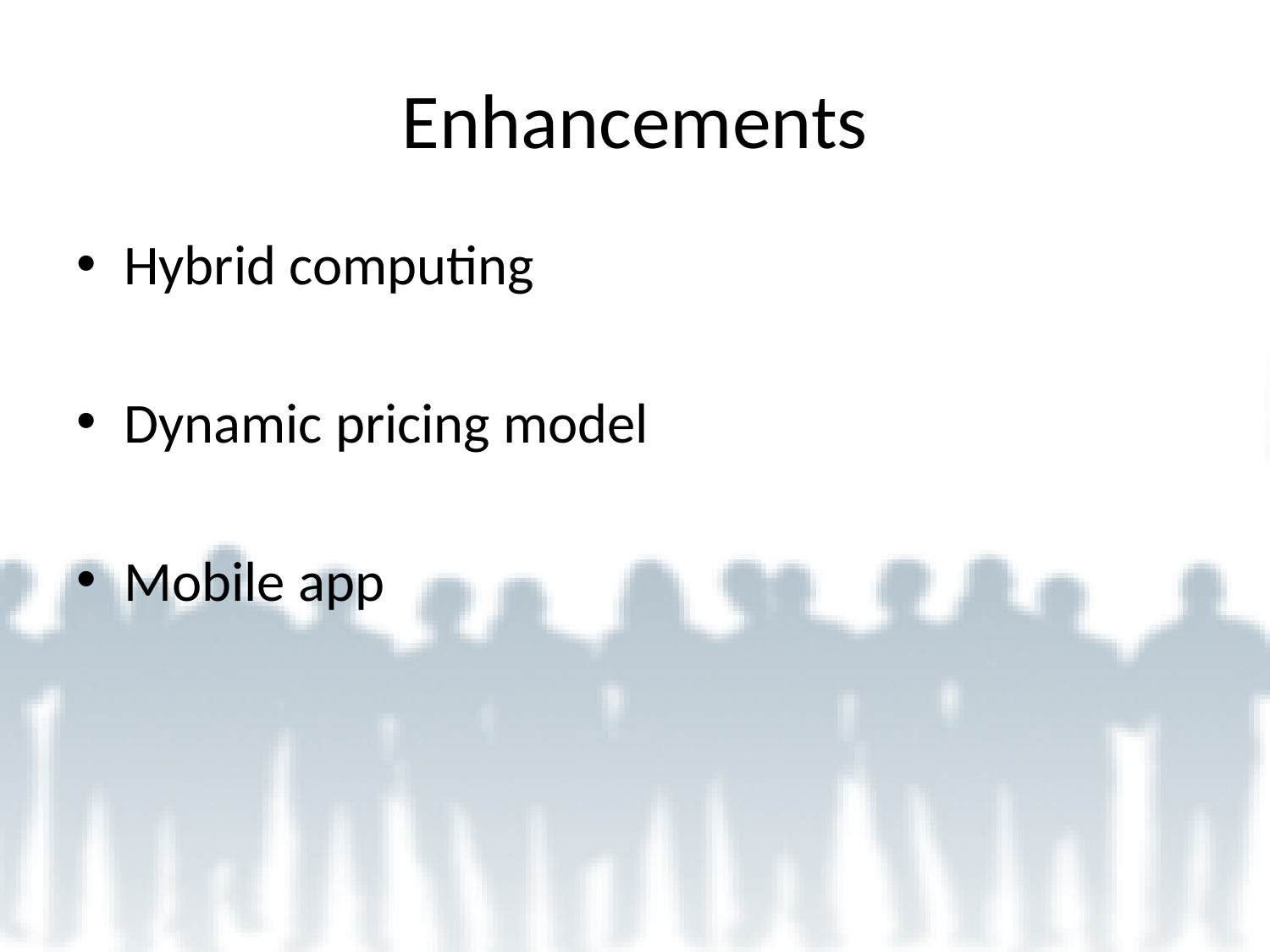

# Enhancements
Hybrid computing

Dynamic pricing model

Mobile app